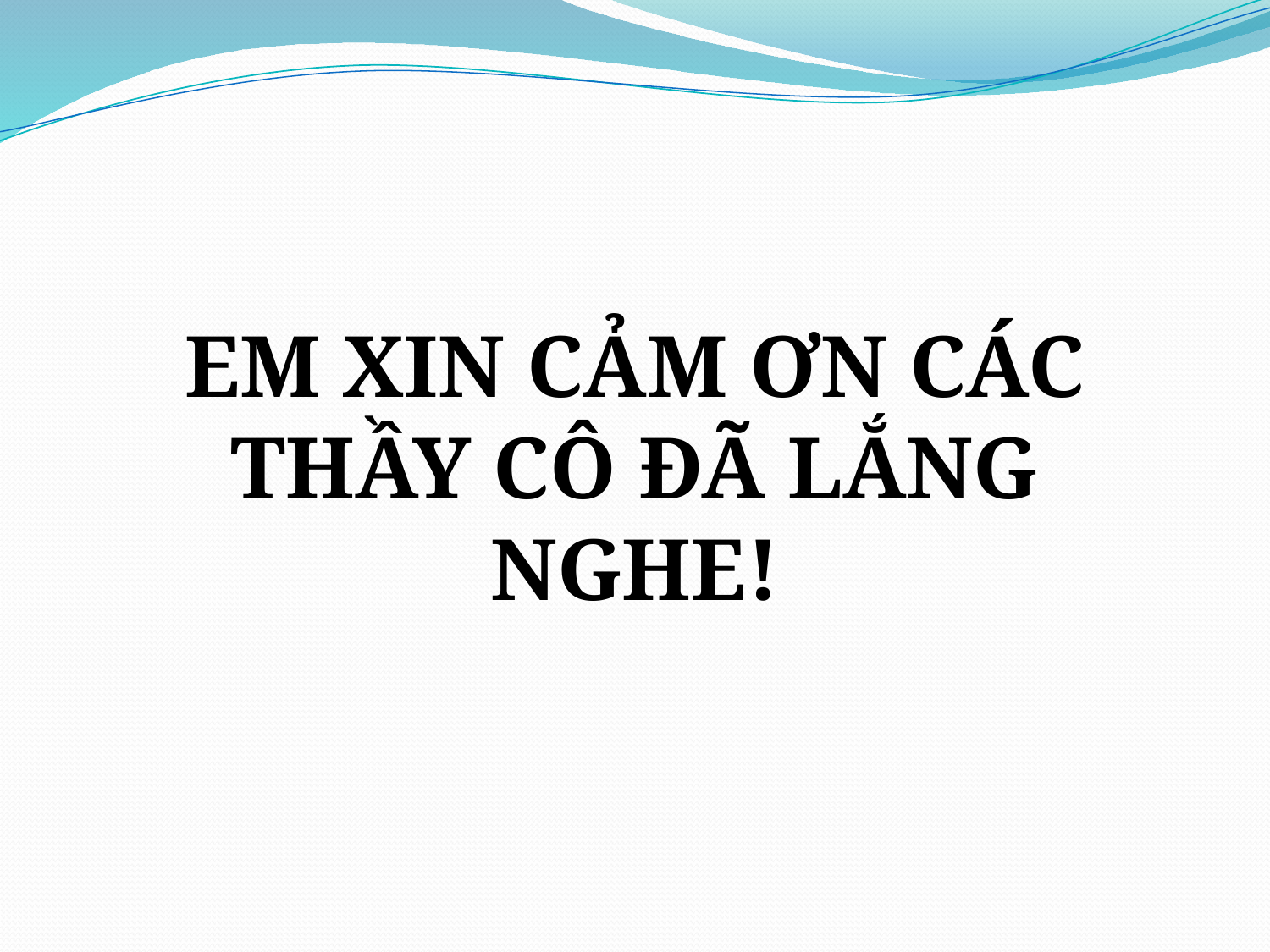

EM XIN CẢM ƠN CÁC THẦY CÔ ĐÃ LẮNG NGHE!